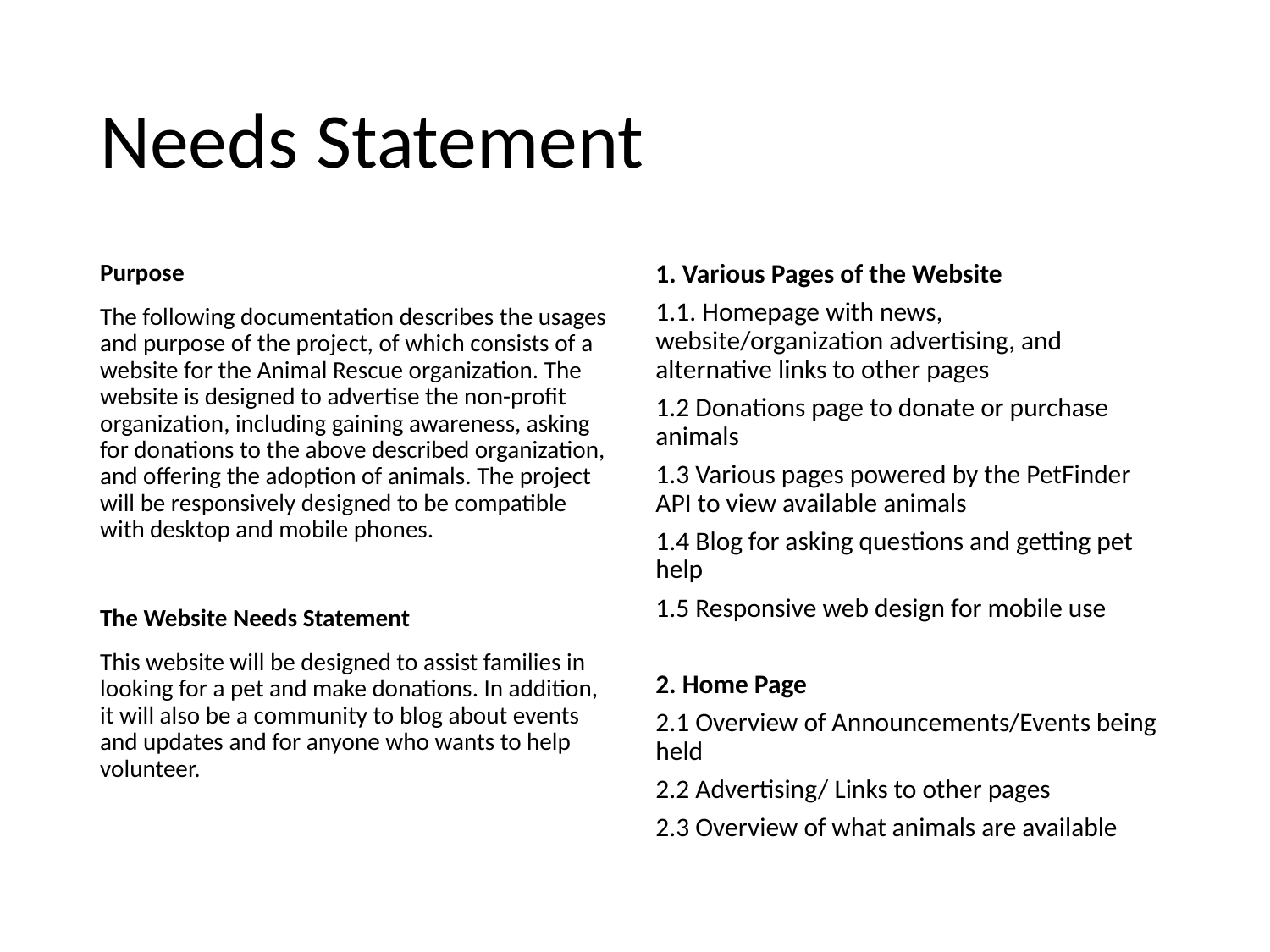

# Needs Statement
Purpose
The following documentation describes the usages and purpose of the project, of which consists of a website for the Animal Rescue organization. The website is designed to advertise the non-profit organization, including gaining awareness, asking for donations to the above described organization, and offering the adoption of animals. The project will be responsively designed to be compatible with desktop and mobile phones.

The Website Needs Statement
This website will be designed to assist families in looking for a pet and make donations. In addition, it will also be a community to blog about events and updates and for anyone who wants to help volunteer.
1. Various Pages of the Website
1.1. Homepage with news, website/organization advertising, and alternative links to other pages
1.2 Donations page to donate or purchase animals
1.3 Various pages powered by the PetFinder API to view available animals
1.4 Blog for asking questions and getting pet help
1.5 Responsive web design for mobile use

2. Home Page
2.1 Overview of Announcements/Events being held
2.2 Advertising/ Links to other pages
2.3 Overview of what animals are available